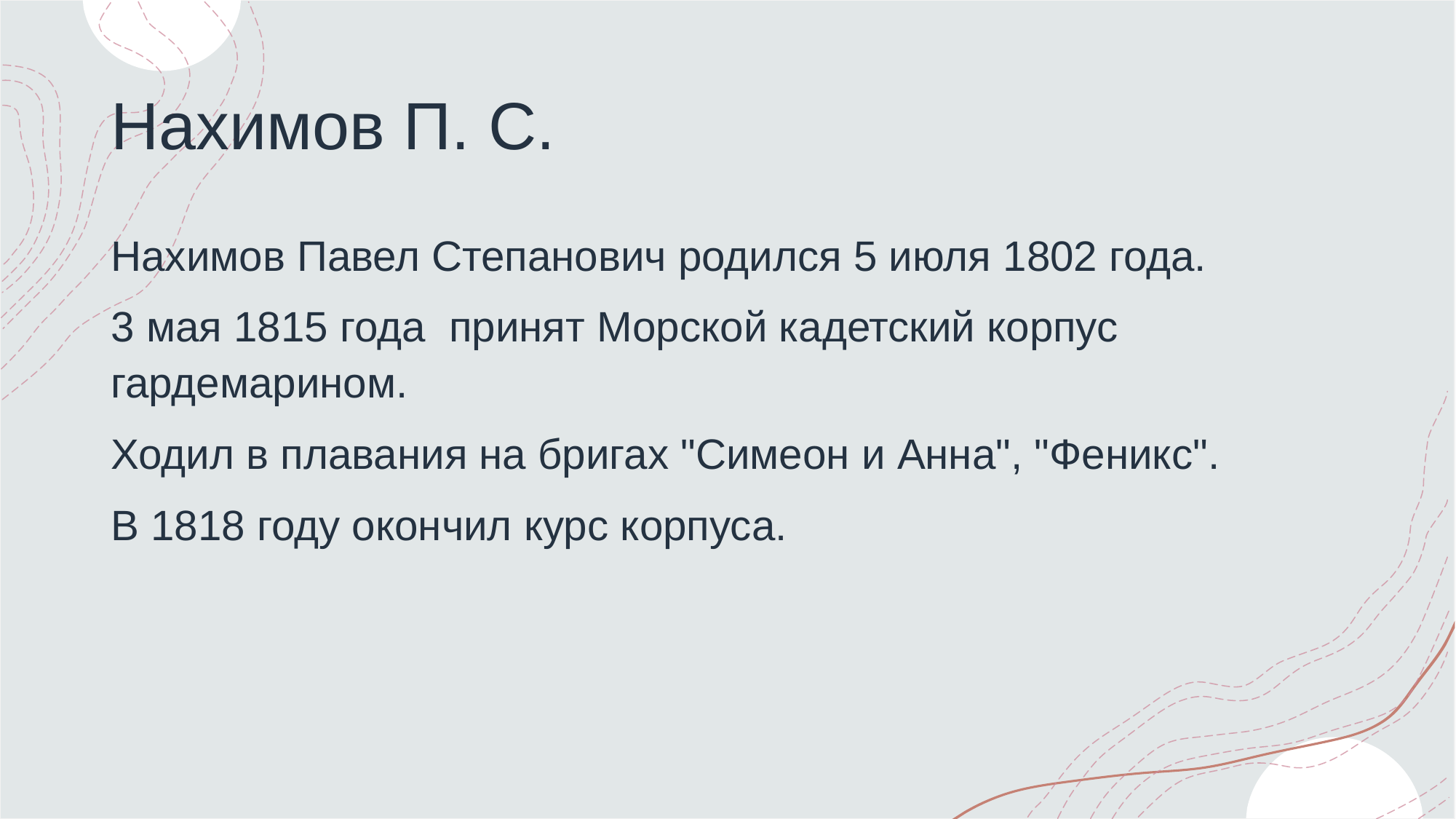

# Нахимов П. С.
Нахимов Павел Степанович родился 5 июля 1802 года.
3 мая 1815 года  принят Морской кадетский корпус гардемарином.
Ходил в плавания на бригах "Симеон и Анна", "Феникс".
В 1818 году окончил курс корпуса.